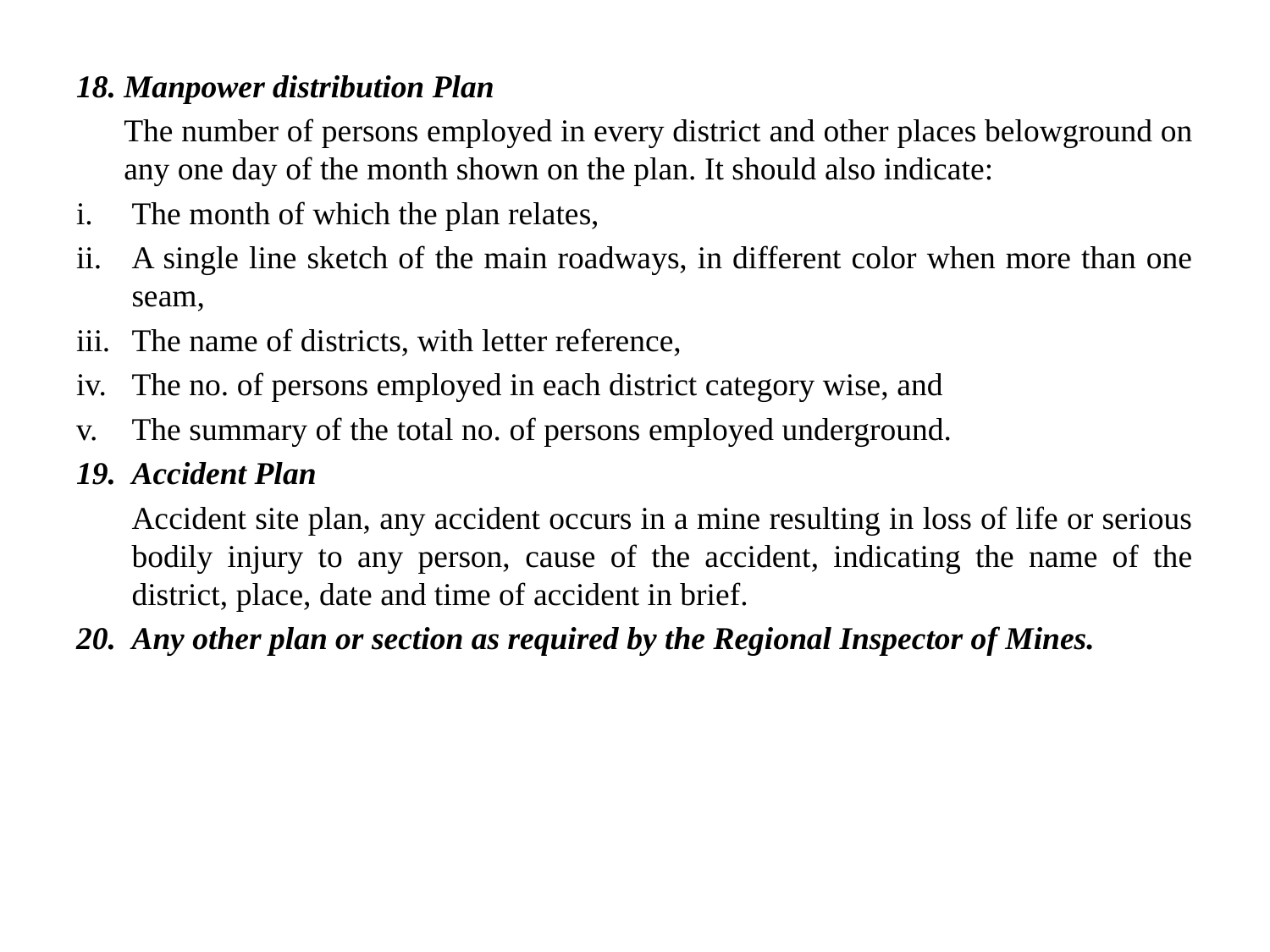

Manpower distribution Plan
	The number of persons employed in every district and other places belowground on any one day of the month shown on the plan. It should also indicate:
The month of which the plan relates,
A single line sketch of the main roadways, in different color when more than one seam,
The name of districts, with letter reference,
The no. of persons employed in each district category wise, and
The summary of the total no. of persons employed underground.
Accident Plan
	Accident site plan, any accident occurs in a mine resulting in loss of life or serious bodily injury to any person, cause of the accident, indicating the name of the district, place, date and time of accident in brief.
20.	Any other plan or section as required by the Regional Inspector of Mines.